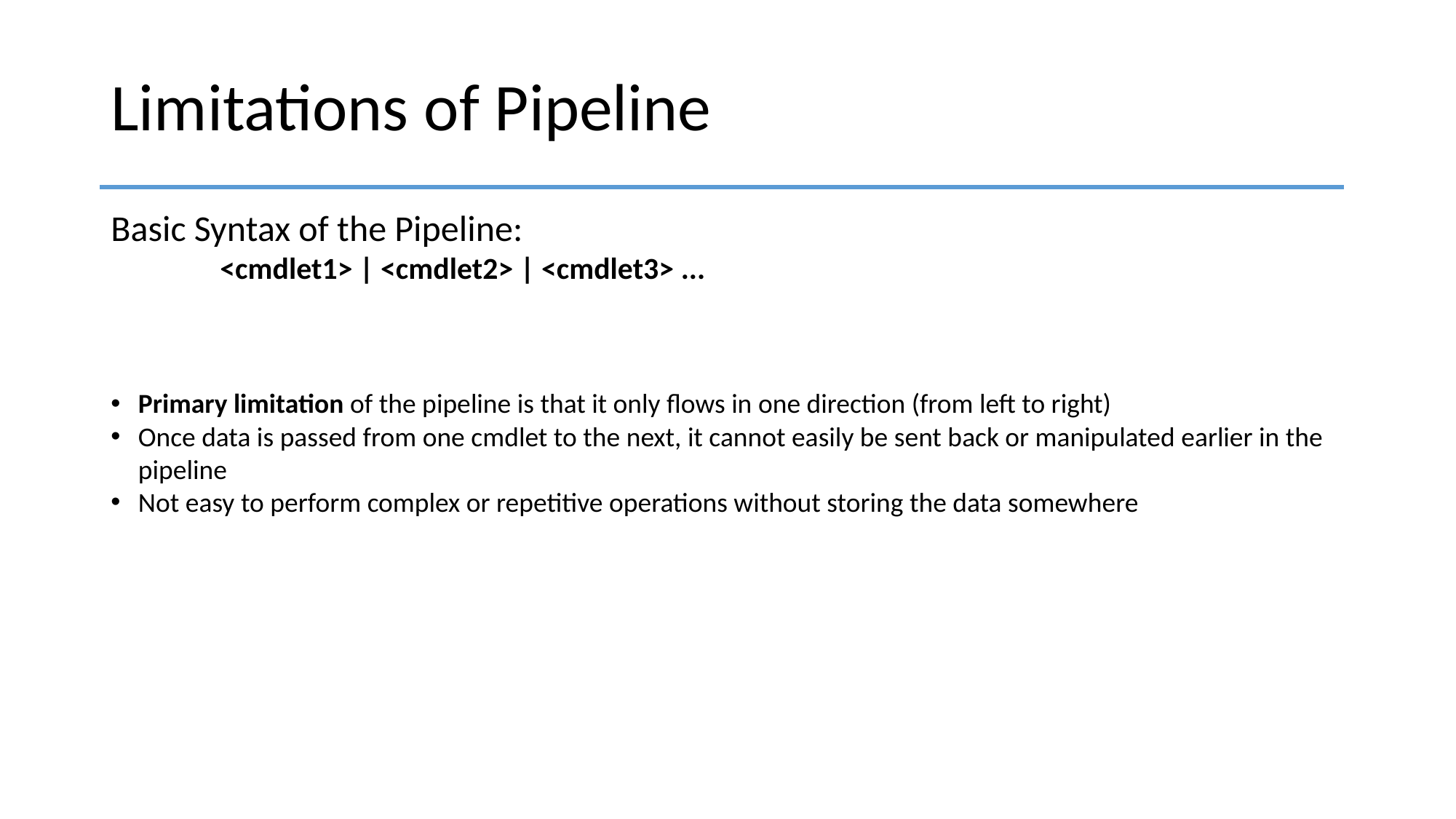

# Limitations of Pipeline
Basic Syntax of the Pipeline:
<cmdlet1> | <cmdlet2> | <cmdlet3> ...

Primary limitation of the pipeline is that it only flows in one direction (from left to right)
Once data is passed from one cmdlet to the next, it cannot easily be sent back or manipulated earlier in the pipeline
Not easy to perform complex or repetitive operations without storing the data somewhere